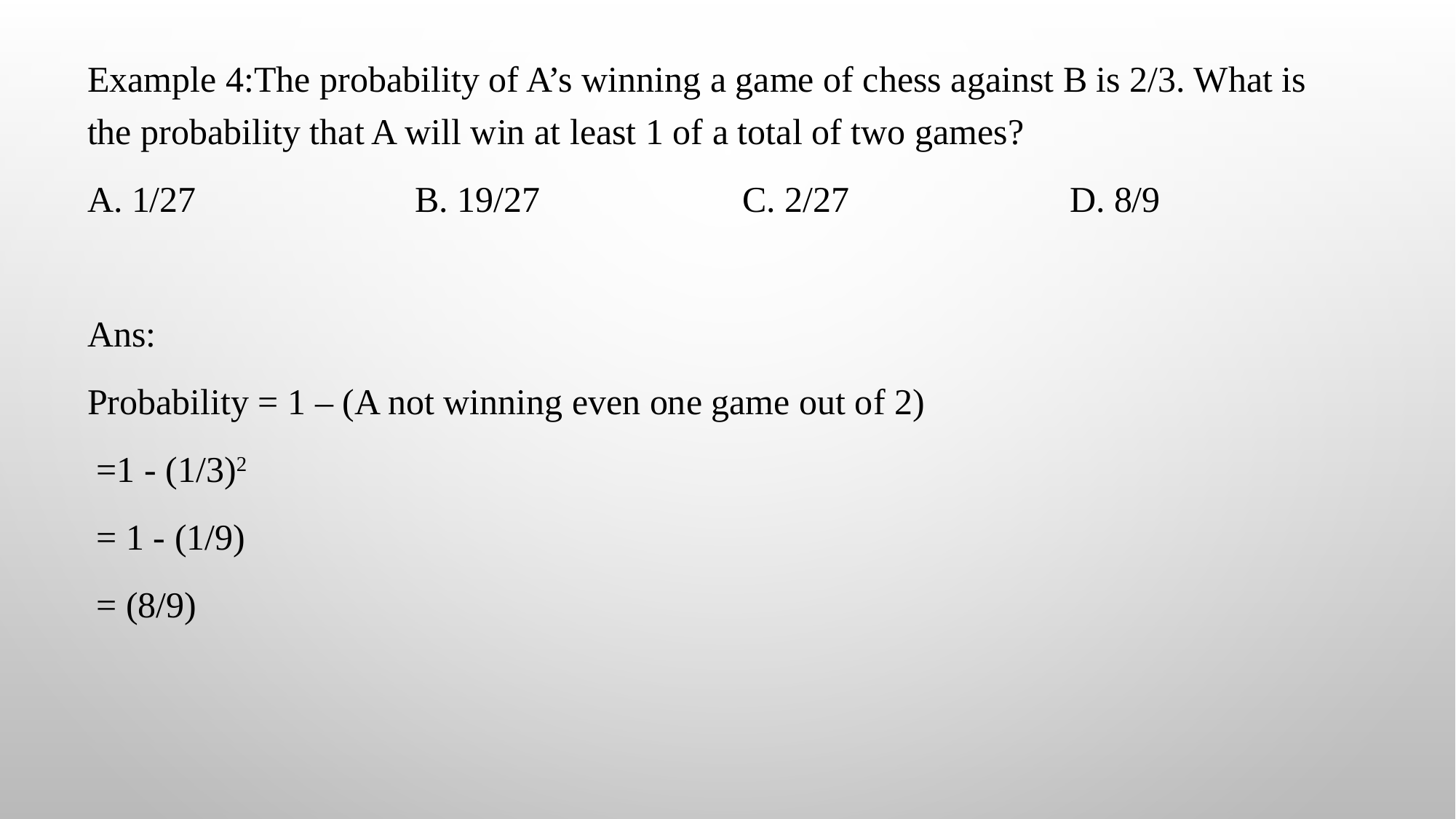

Example 4:The probability of A’s winning a game of chess against B is 2/3. What is the probability that A will win at least 1 of a total of two games?
A. 1/27		B. 19/27		C. 2/27			D. 8/9

Ans:
Probability = 1 – (A not winning even one game out of 2)
 =1 - (1/3)2
 = 1 - (1/9)
 = (8/9)